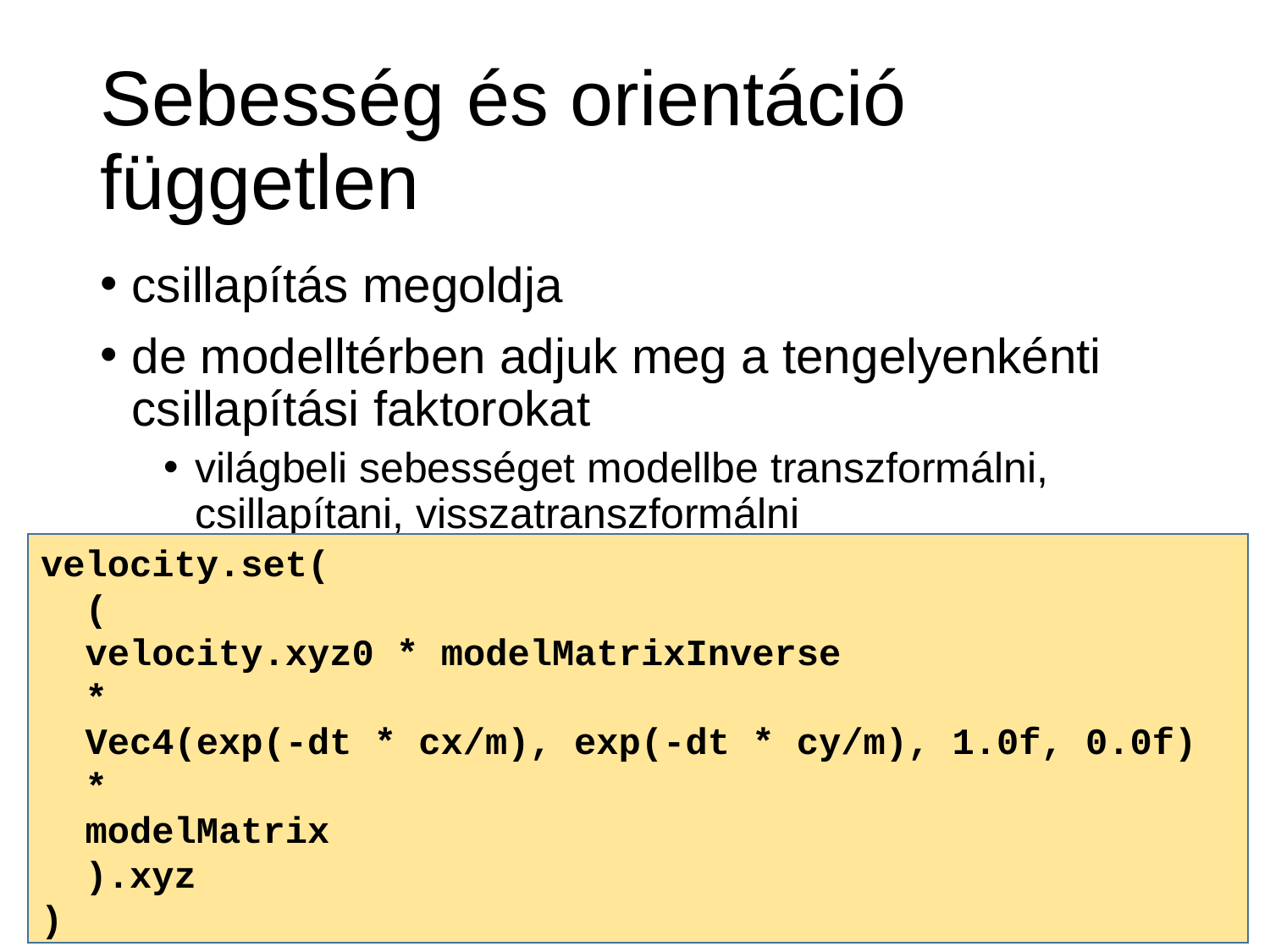

# Sebesség és orientáció független
csillapítás megoldja
de modelltérben adjuk meg a tengelyenkénti csillapítási faktorokat
világbeli sebességet modellbe transzformálni, csillapítani, visszatranszformálni
velocity.set(
  (
  velocity.xyz0 * modelMatrixInverse
  *
  Vec4(exp(-dt * cx/m), exp(-dt * cy/m), 1.0f, 0.0f)
  *
  modelMatrix
  ).xyz
)